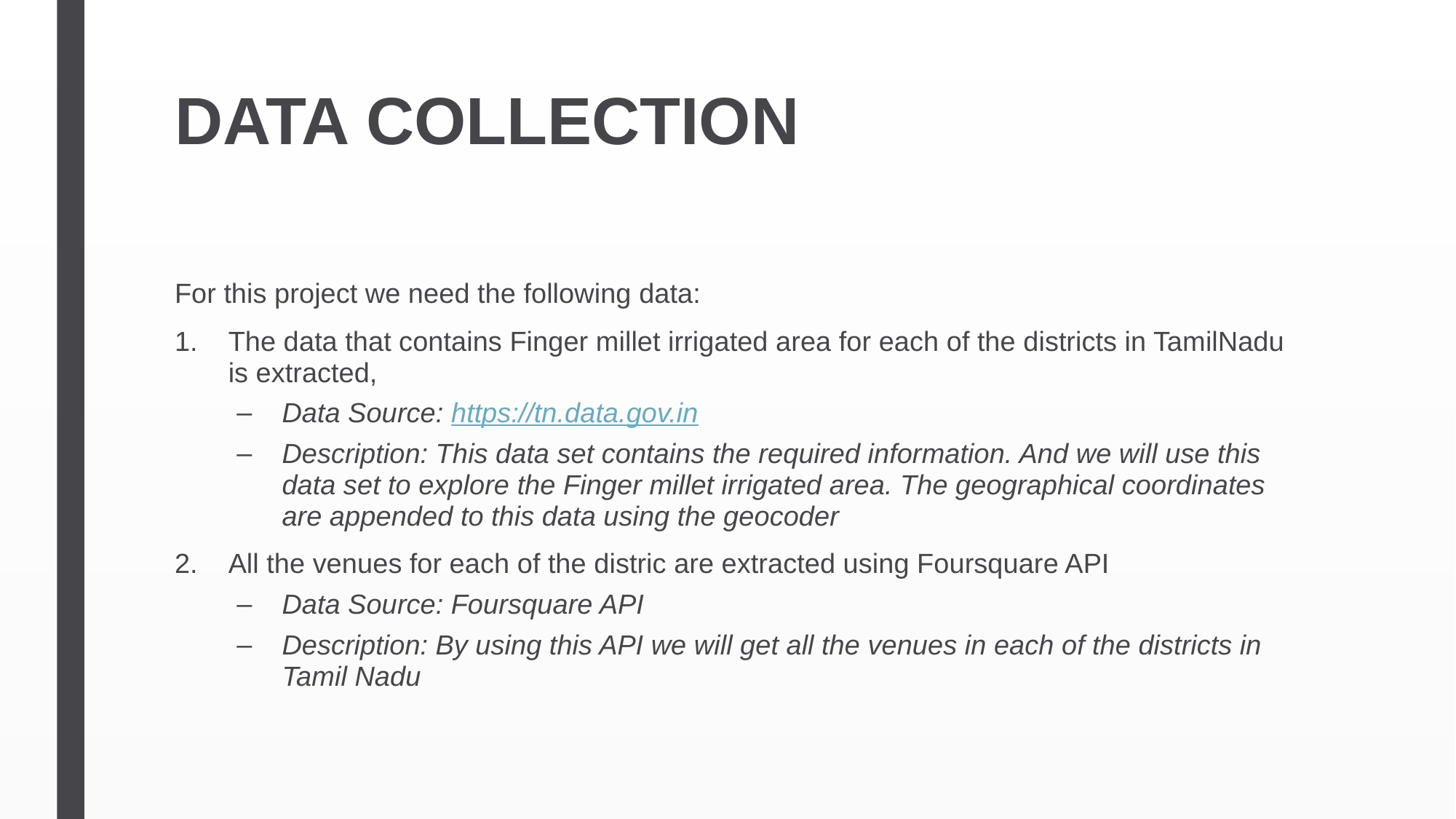

# DATA COLLECTION
For this project we need the following data:
The data that contains Finger millet irrigated area for each of the districts in TamilNadu is extracted,
Data Source: https://tn.data.gov.in
Description: This data set contains the required information. And we will use this data set to explore the Finger millet irrigated area. The geographical coordinates are appended to this data using the geocoder
All the venues for each of the distric are extracted using Foursquare API
Data Source: Foursquare API
Description: By using this API we will get all the venues in each of the districts in Tamil Nadu